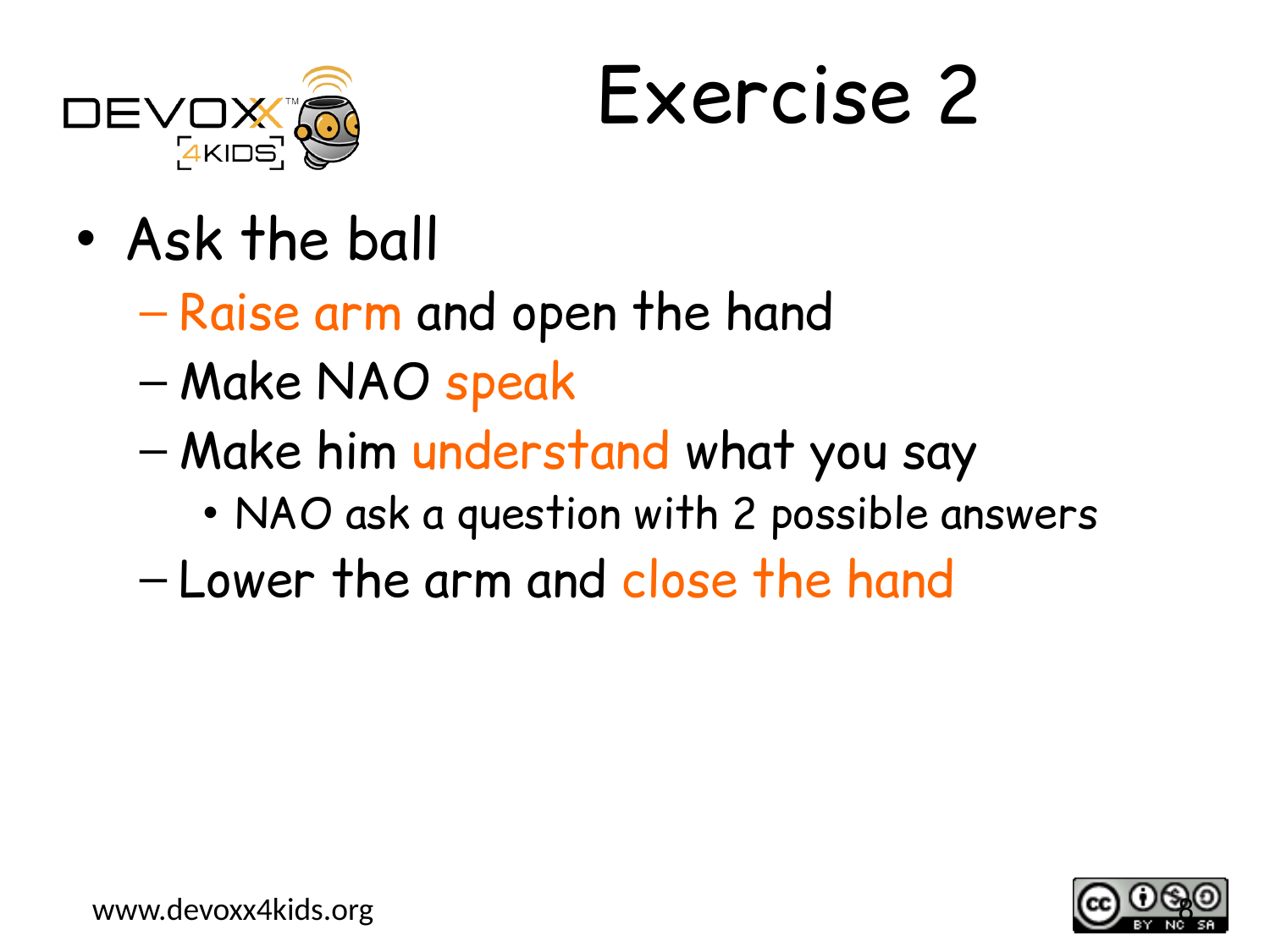

# Exercise 2
Ask the ball
Raise arm and open the hand
Make NAO speak
Make him understand what you say
NAO ask a question with 2 possible answers
Lower the arm and close the hand

8